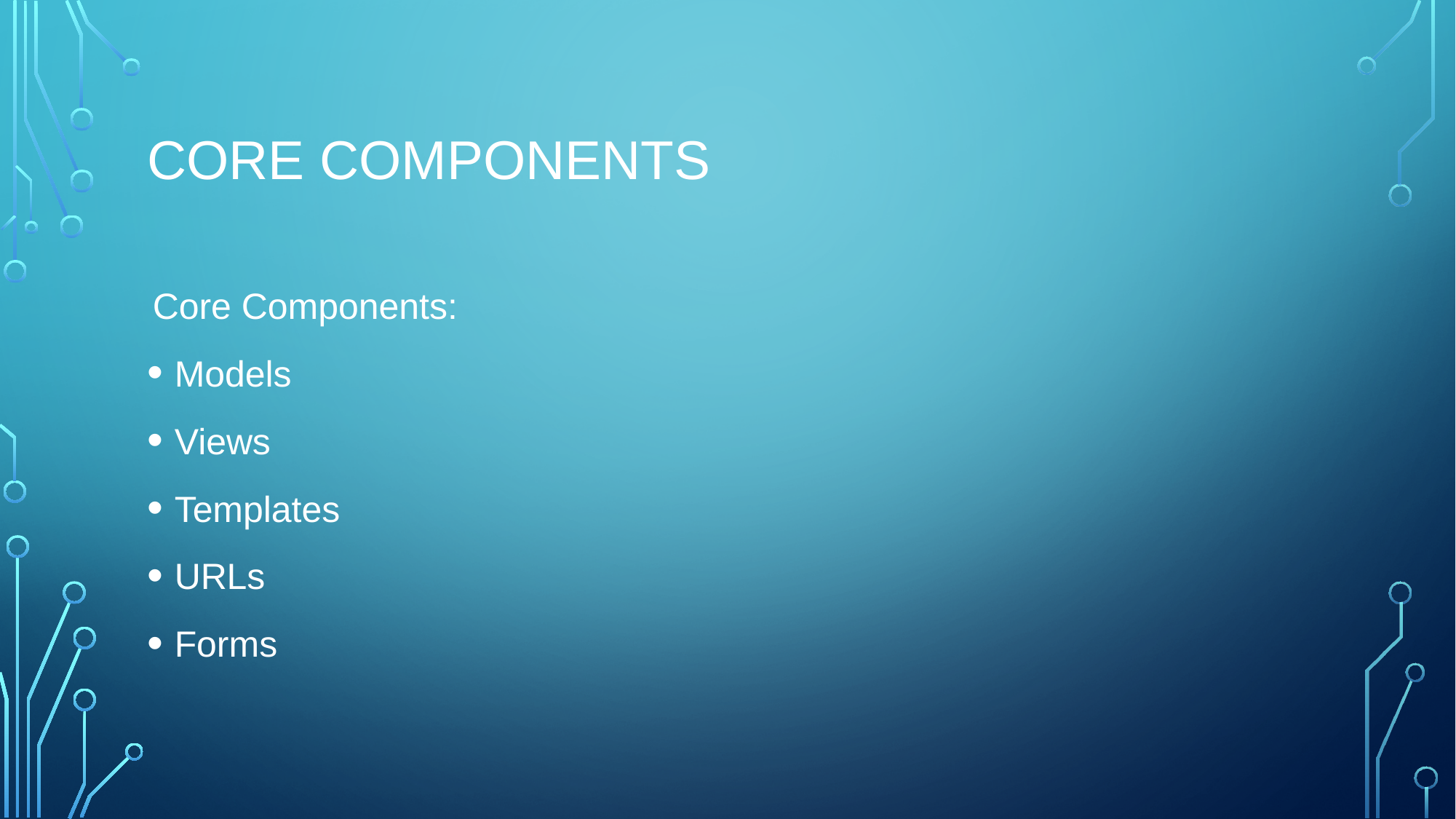

# Core Components
Core Components:
Models
Views
Templates
URLs
Forms